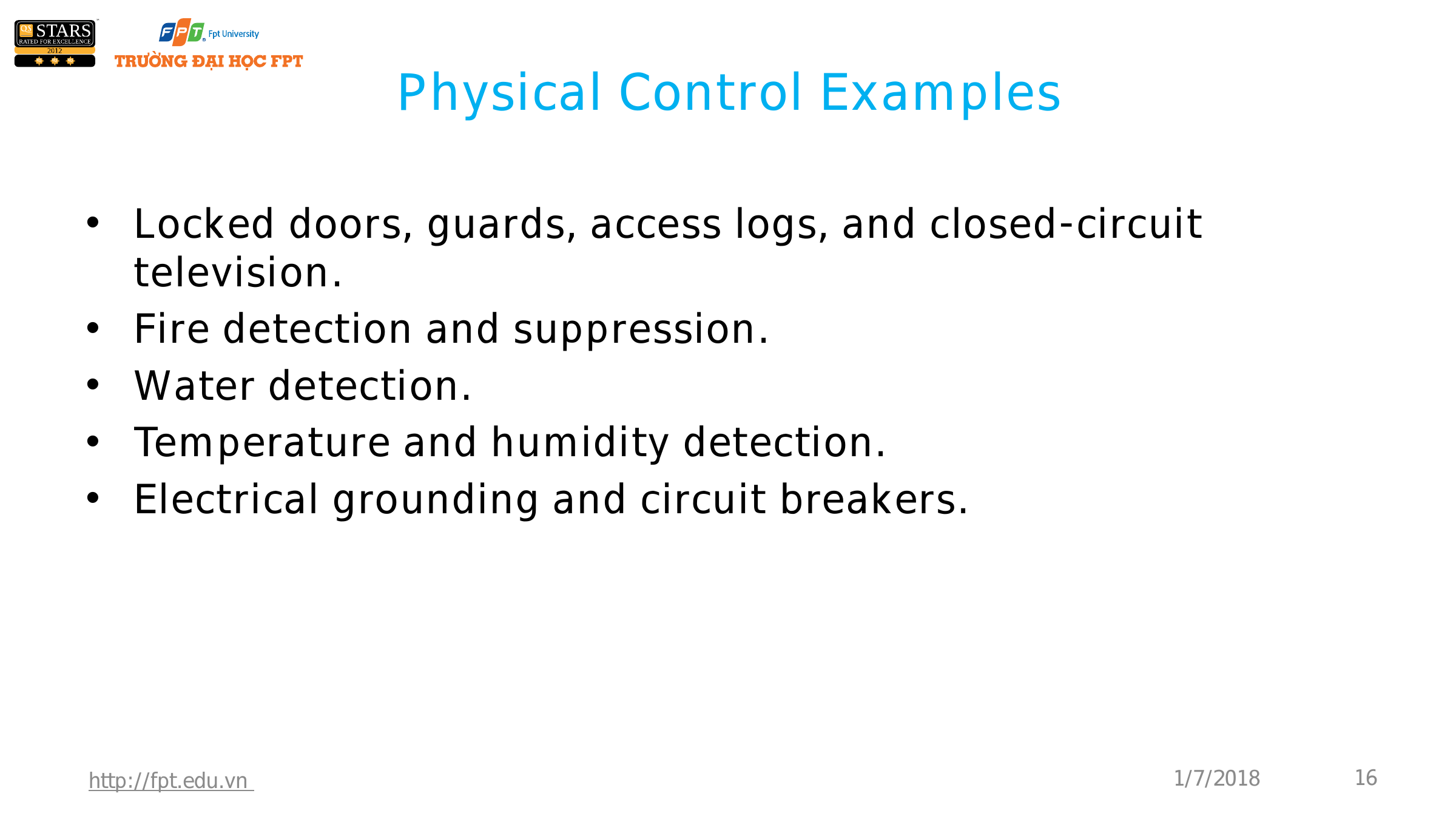

# Physical Control Examples
Locked doors, guards, access logs, and closed-circuit television.
Fire detection and suppression.
Water detection.
Temperature and humidity detection.
Electrical grounding and circuit breakers.
http://fpt.edu.vn
1/7/2018
16